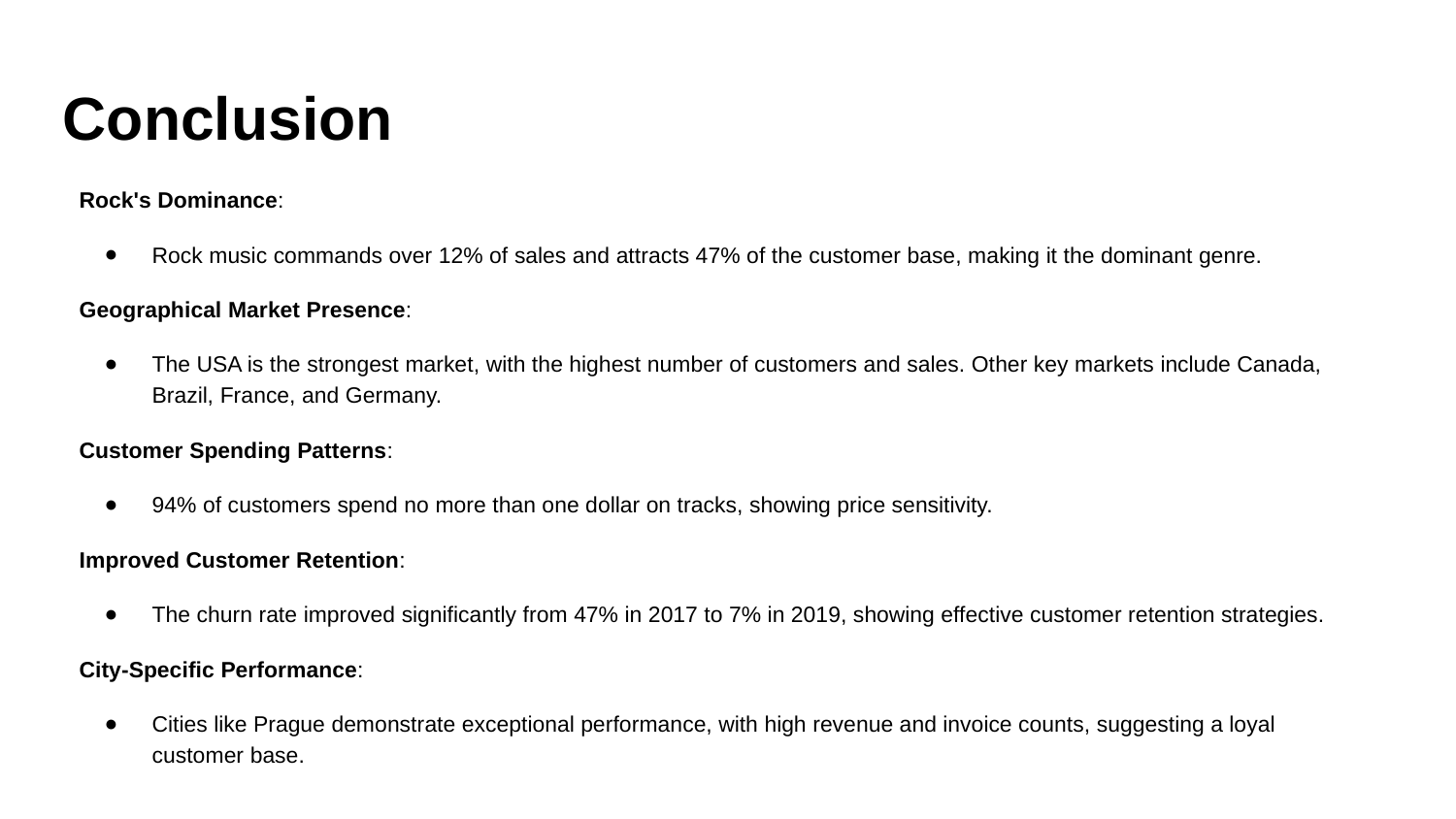

# Conclusion
Rock's Dominance:
Rock music commands over 12% of sales and attracts 47% of the customer base, making it the dominant genre.
Geographical Market Presence:
The USA is the strongest market, with the highest number of customers and sales. Other key markets include Canada, Brazil, France, and Germany.
Customer Spending Patterns:
94% of customers spend no more than one dollar on tracks, showing price sensitivity.
Improved Customer Retention:
The churn rate improved significantly from 47% in 2017 to 7% in 2019, showing effective customer retention strategies.
City-Specific Performance:
Cities like Prague demonstrate exceptional performance, with high revenue and invoice counts, suggesting a loyal customer base.